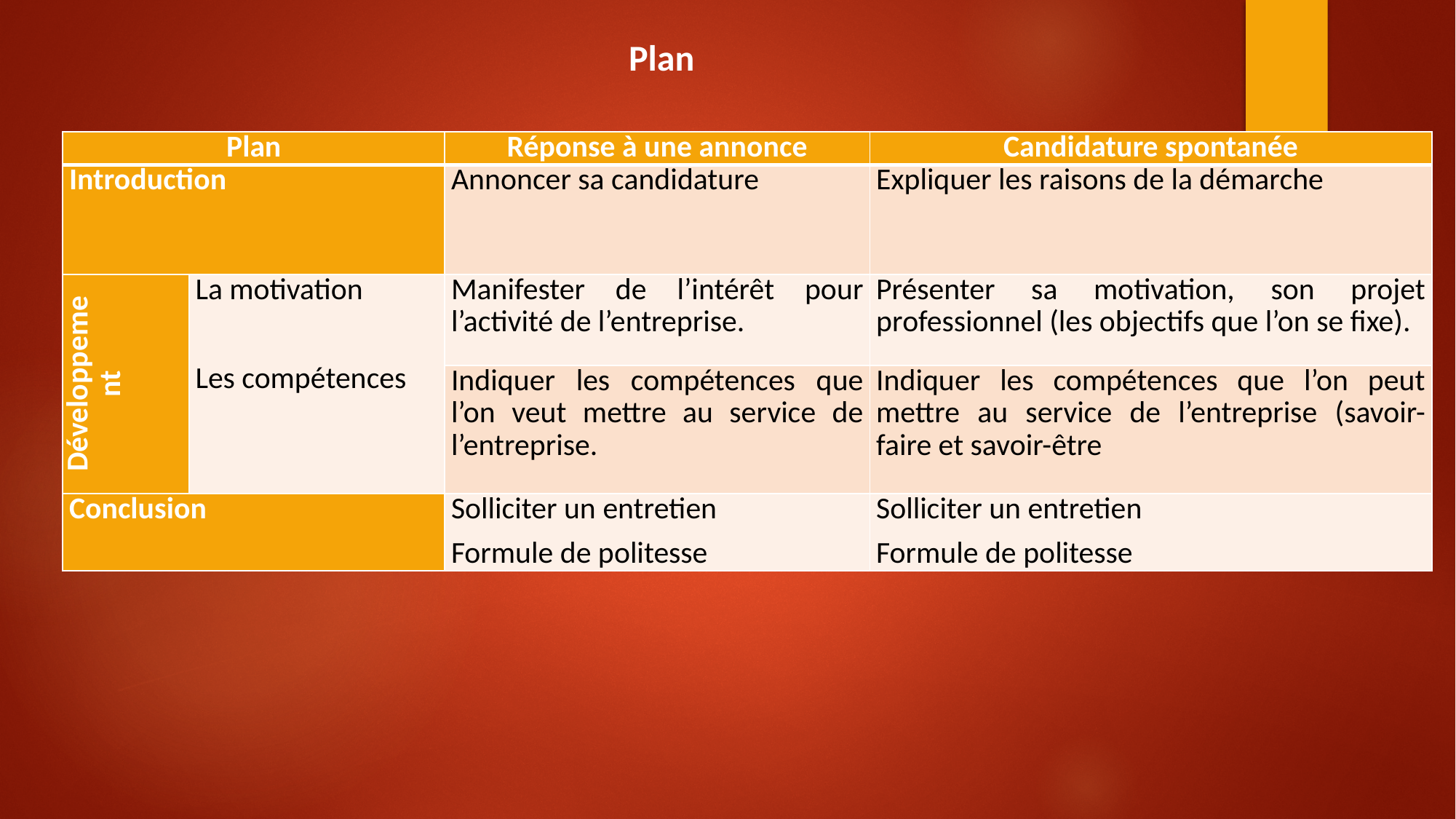

Plan
| Plan |  | Réponse à une annonce | Candidature spontanée |
| --- | --- | --- | --- |
| Introduction |  | Annoncer sa candidature | Expliquer les raisons de la démarche |
| Développement | La motivation Les compétences | Manifester de l’intérêt pour l’activité de l’entreprise. | Présenter sa motivation, son projet professionnel (les objectifs que l’on se fixe). |
|  |  | Indiquer les compétences que l’on veut mettre au service de l’entreprise. | Indiquer les compétences que l’on peut mettre au service de l’entreprise (savoir-faire et savoir-être |
| Conclusion |  | Solliciter un entretien Formule de politesse | Solliciter un entretien Formule de politesse |